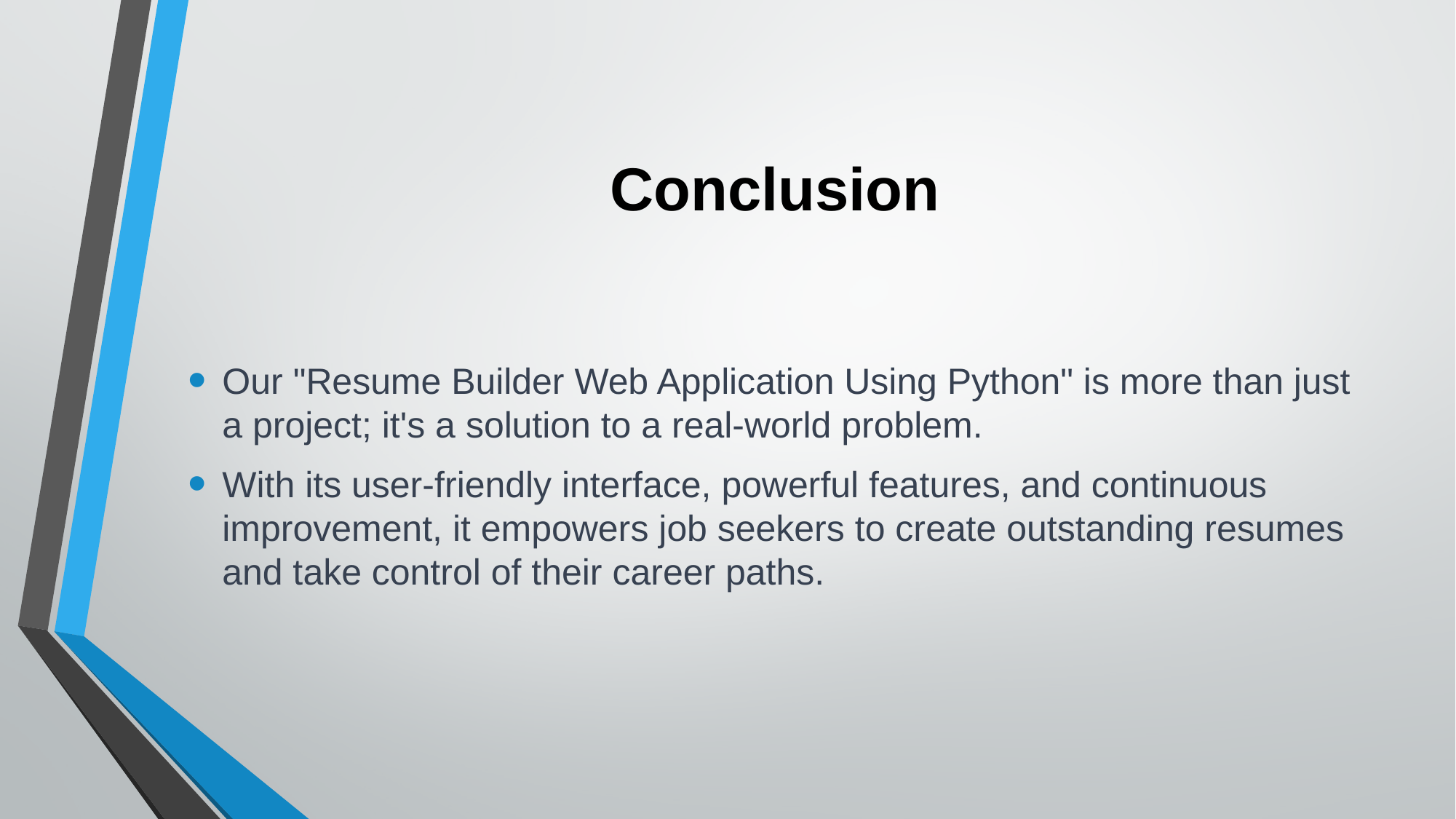

# Conclusion
Our "Resume Builder Web Application Using Python" is more than just a project; it's a solution to a real-world problem.
With its user-friendly interface, powerful features, and continuous improvement, it empowers job seekers to create outstanding resumes and take control of their career paths.